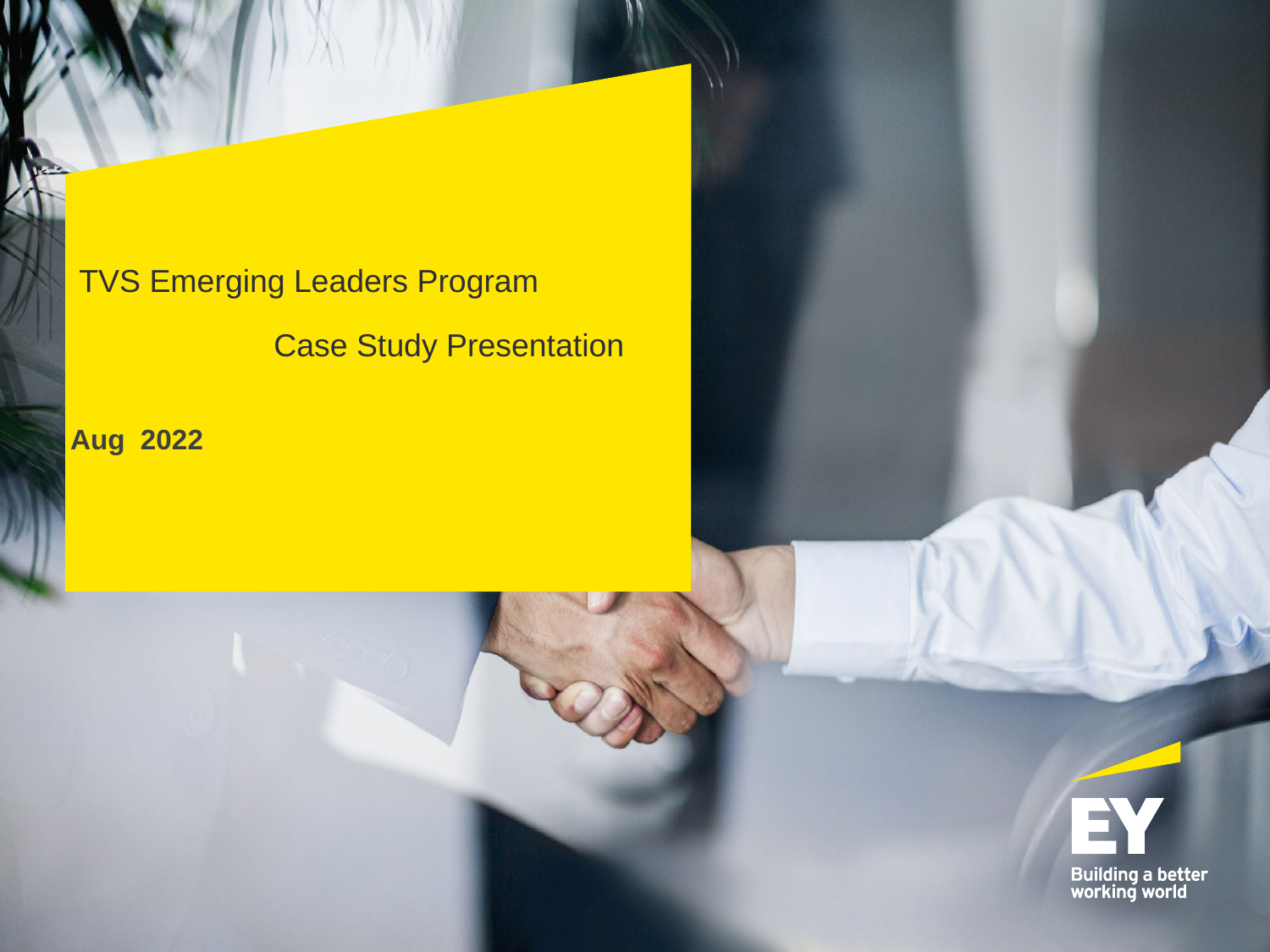

# TVS Emerging Leaders Program Case Study Presentation
Aug  2022